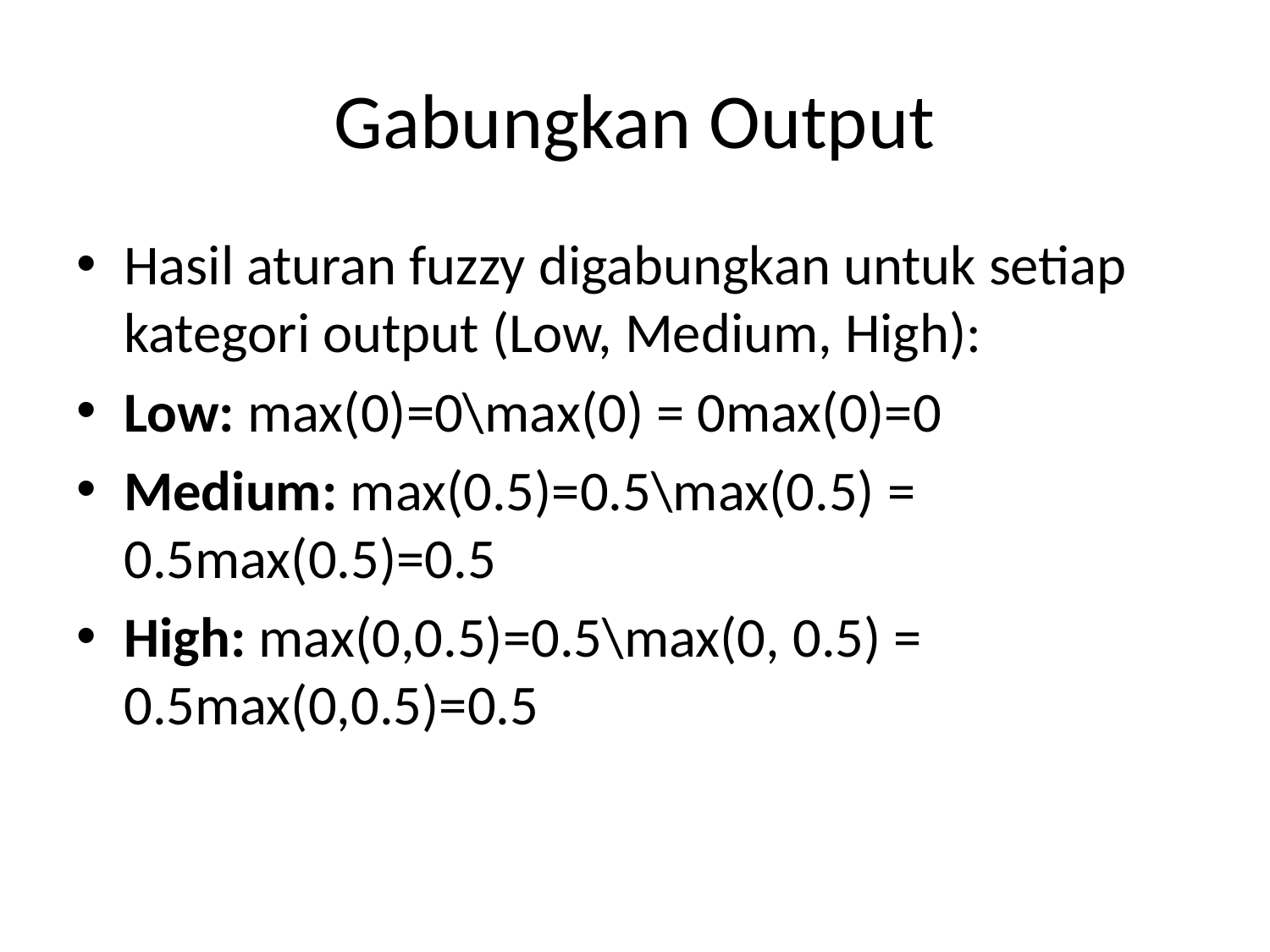

# Gabungkan Output
Hasil aturan fuzzy digabungkan untuk setiap kategori output (Low, Medium, High):
Low: max⁡(0)=0\max(0) = 0max(0)=0
Medium: max⁡(0.5)=0.5\max(0.5) = 0.5max(0.5)=0.5
High: max⁡(0,0.5)=0.5\max(0, 0.5) = 0.5max(0,0.5)=0.5